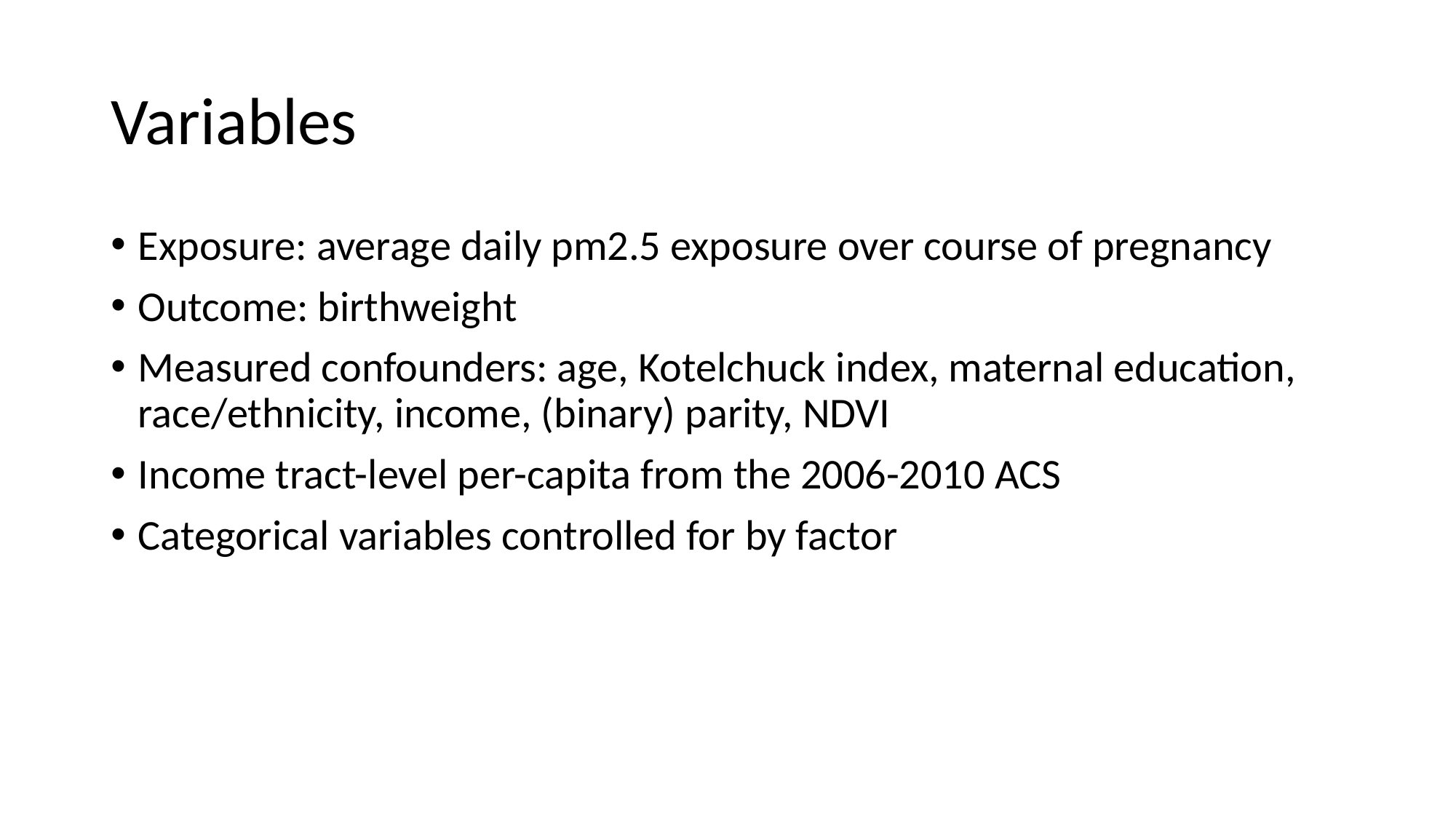

# Variables
Exposure: average daily pm2.5 exposure over course of pregnancy
Outcome: birthweight
Measured confounders: age, Kotelchuck index, maternal education, race/ethnicity, income, (binary) parity, NDVI
Income tract-level per-capita from the 2006-2010 ACS
Categorical variables controlled for by factor